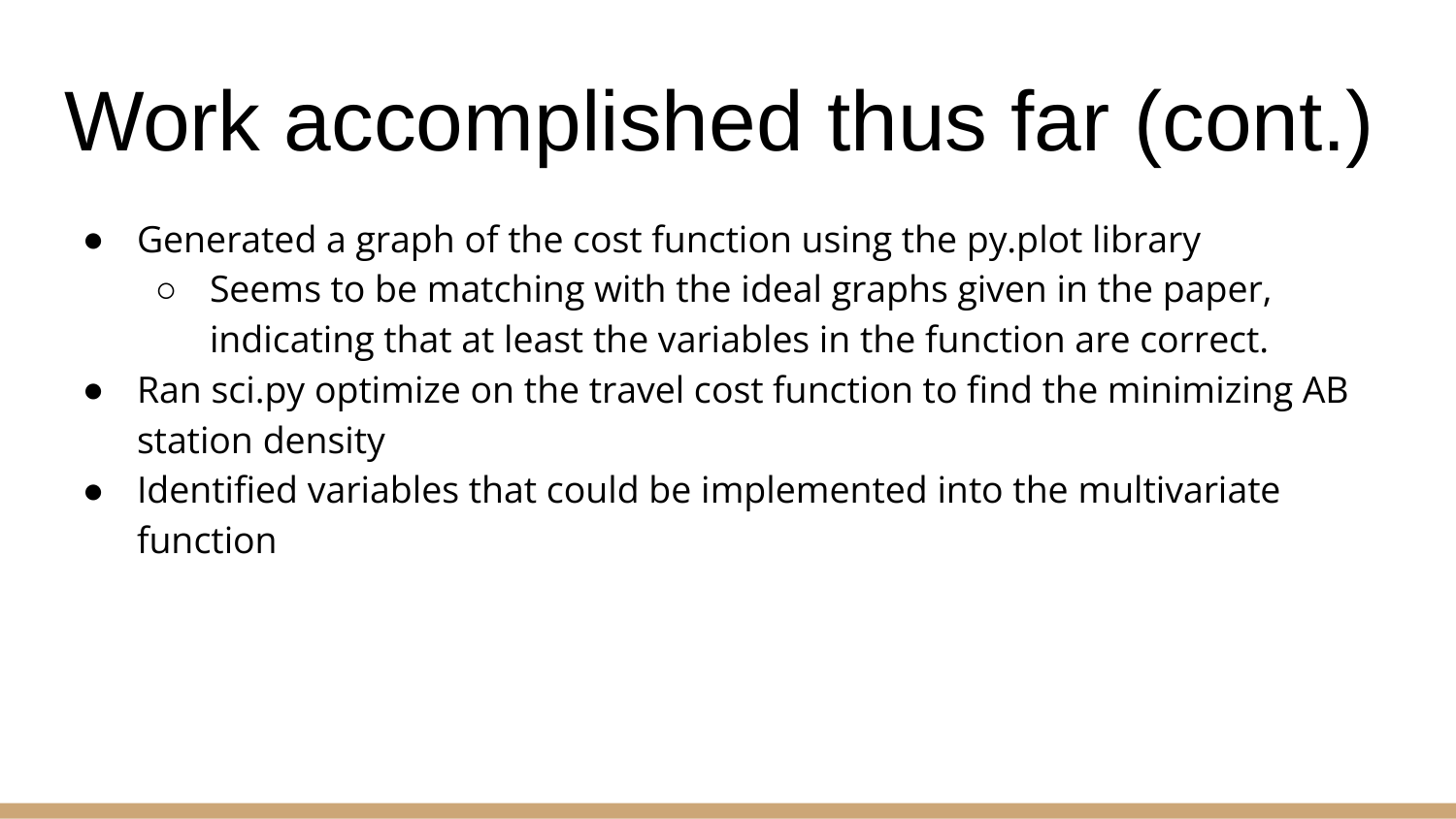

# Work accomplished thus far (cont.)
Generated a graph of the cost function using the py.plot library
Seems to be matching with the ideal graphs given in the paper, indicating that at least the variables in the function are correct.
Ran sci.py optimize on the travel cost function to find the minimizing AB station density
Identified variables that could be implemented into the multivariate function